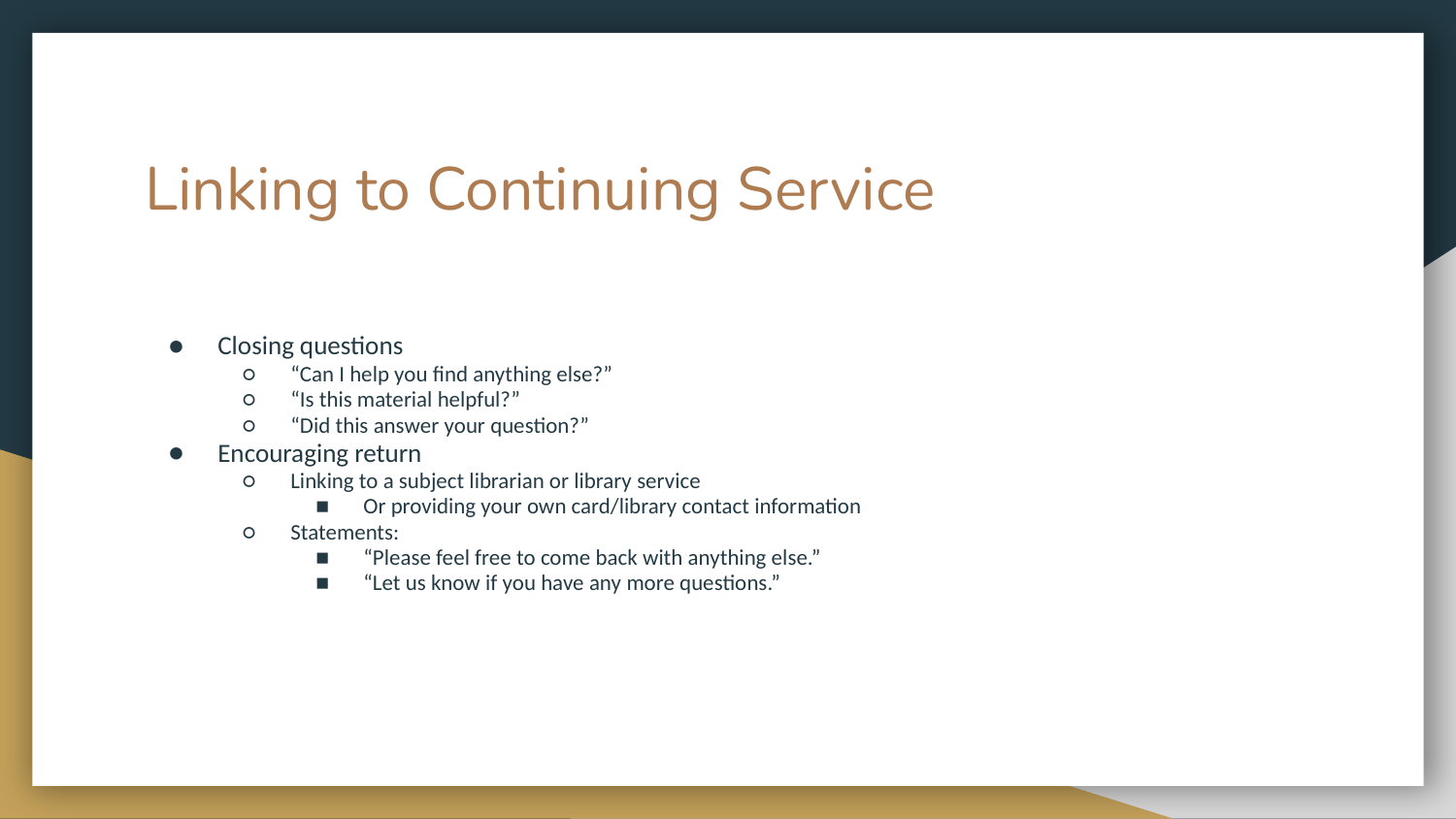

# Linking to Continuing Service
Closing questions
“Can I help you find anything else?”
“Is this material helpful?”
“Did this answer your question?”
Encouraging return
Linking to a subject librarian or library service
Or providing your own card/library contact information
Statements:
“Please feel free to come back with anything else.”
“Let us know if you have any more questions.”